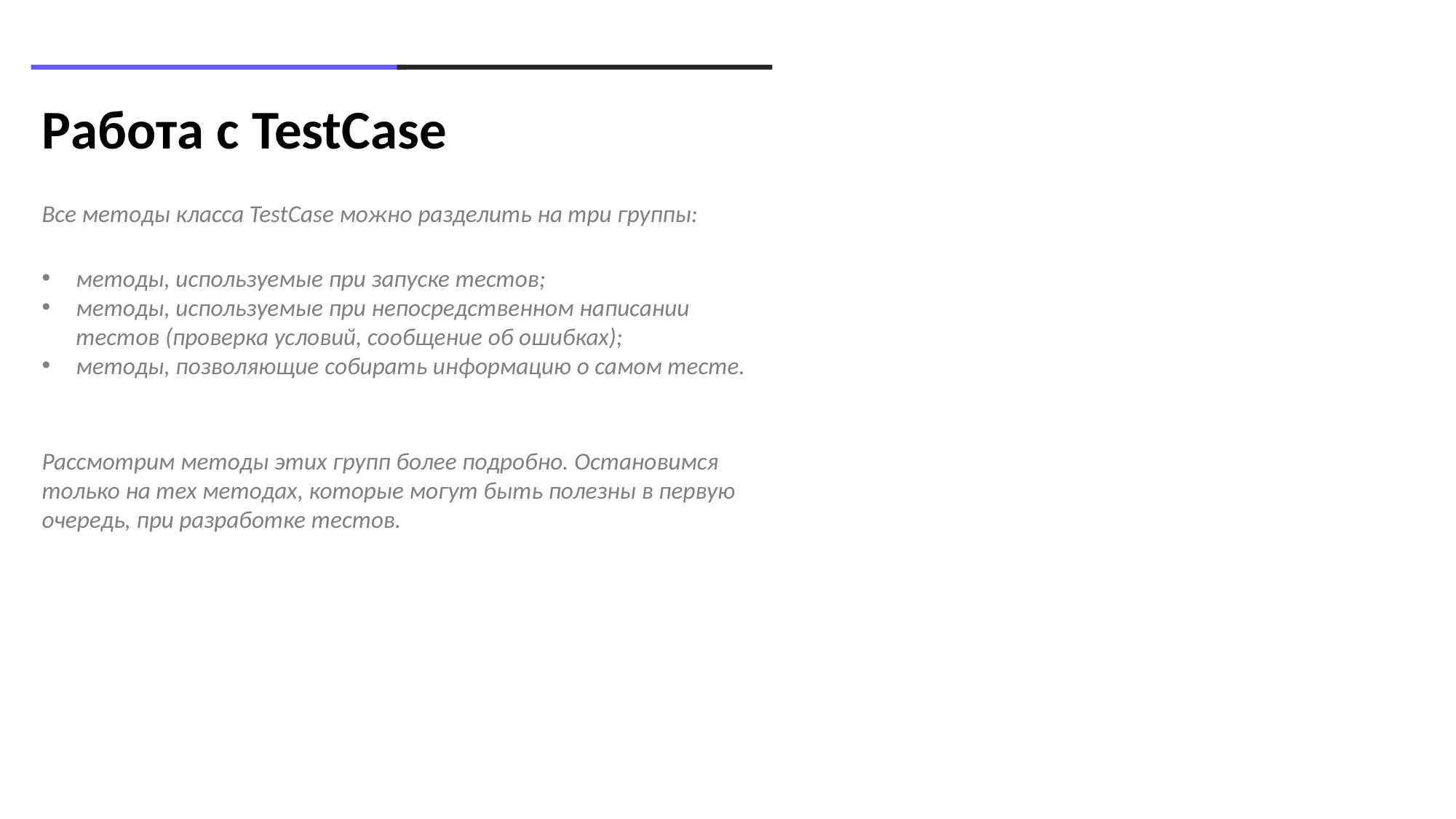

# Работа с TestCase
Все методы класса TestCase можно разделить на три группы:
методы, используемые при запуске тестов;
методы, используемые при непосредственном написании тестов (проверка условий, сообщение об ошибках);
методы, позволяющие собирать информацию о самом тесте.
Рассмотрим методы этих групп более подробно. Остановимся только на тех методах, которые могут быть полезны в первую очередь, при разработке тестов.